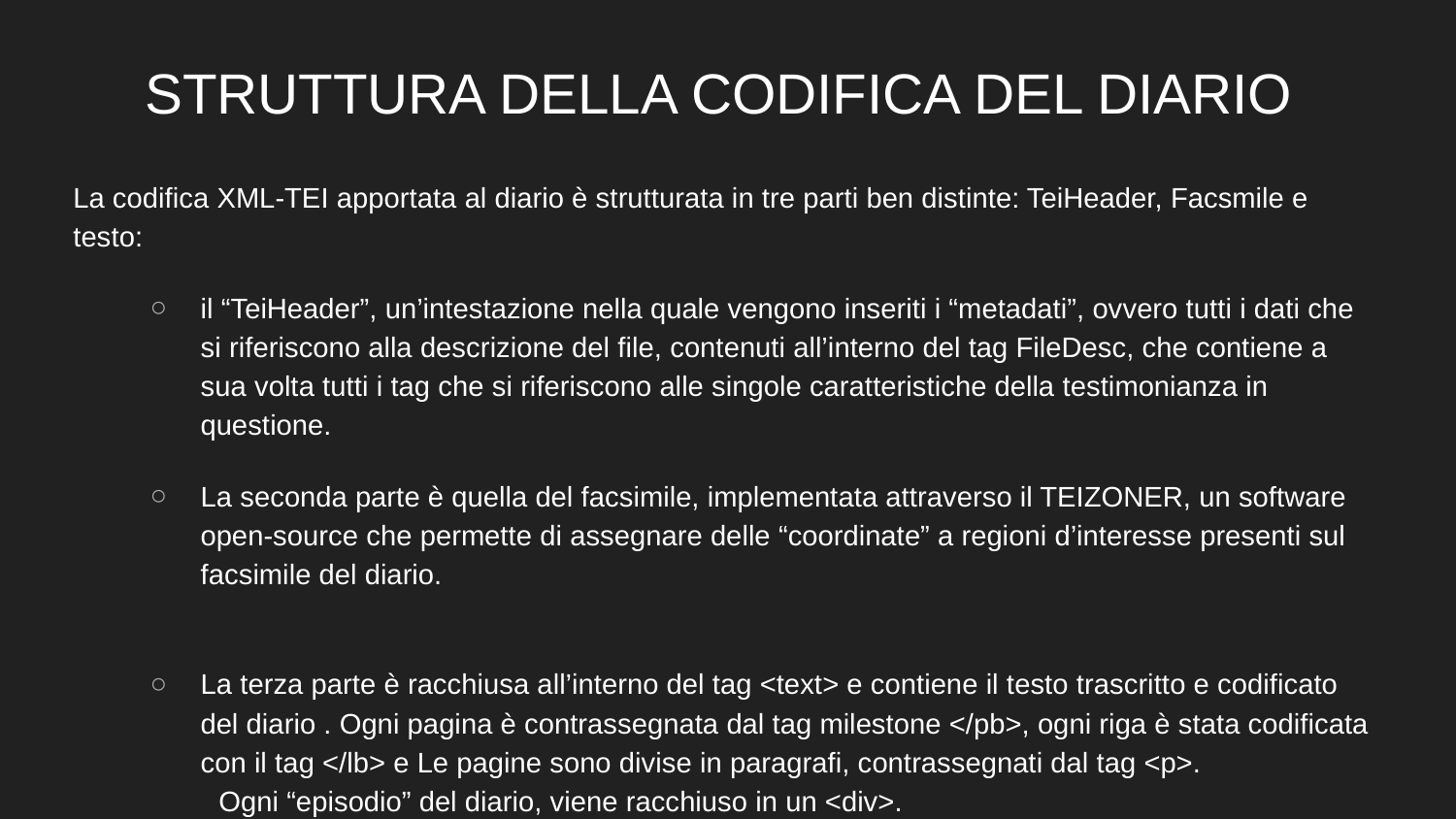

# STRUTTURA DELLA CODIFICA DEL DIARIO
La codifica XML-TEI apportata al diario è strutturata in tre parti ben distinte: TeiHeader, Facsmile e testo:
il “TeiHeader”, un’intestazione nella quale vengono inseriti i “metadati”, ovvero tutti i dati che si riferiscono alla descrizione del file, contenuti all’interno del tag FileDesc, che contiene a sua volta tutti i tag che si riferiscono alle singole caratteristiche della testimonianza in questione.
La seconda parte è quella del facsimile, implementata attraverso il TEIZONER, un software open-source che permette di assegnare delle “coordinate” a regioni d’interesse presenti sul  facsimile del diario.

La terza parte è racchiusa all’interno del tag <text> e contiene il testo trascritto e codificato del diario . Ogni pagina è contrassegnata dal tag milestone </pb>, ogni riga è stata codificata con il tag </lb> e Le pagine sono divise in paragrafi, contrassegnati dal tag <p>.
	Ogni “episodio” del diario, viene racchiuso in un <div>.